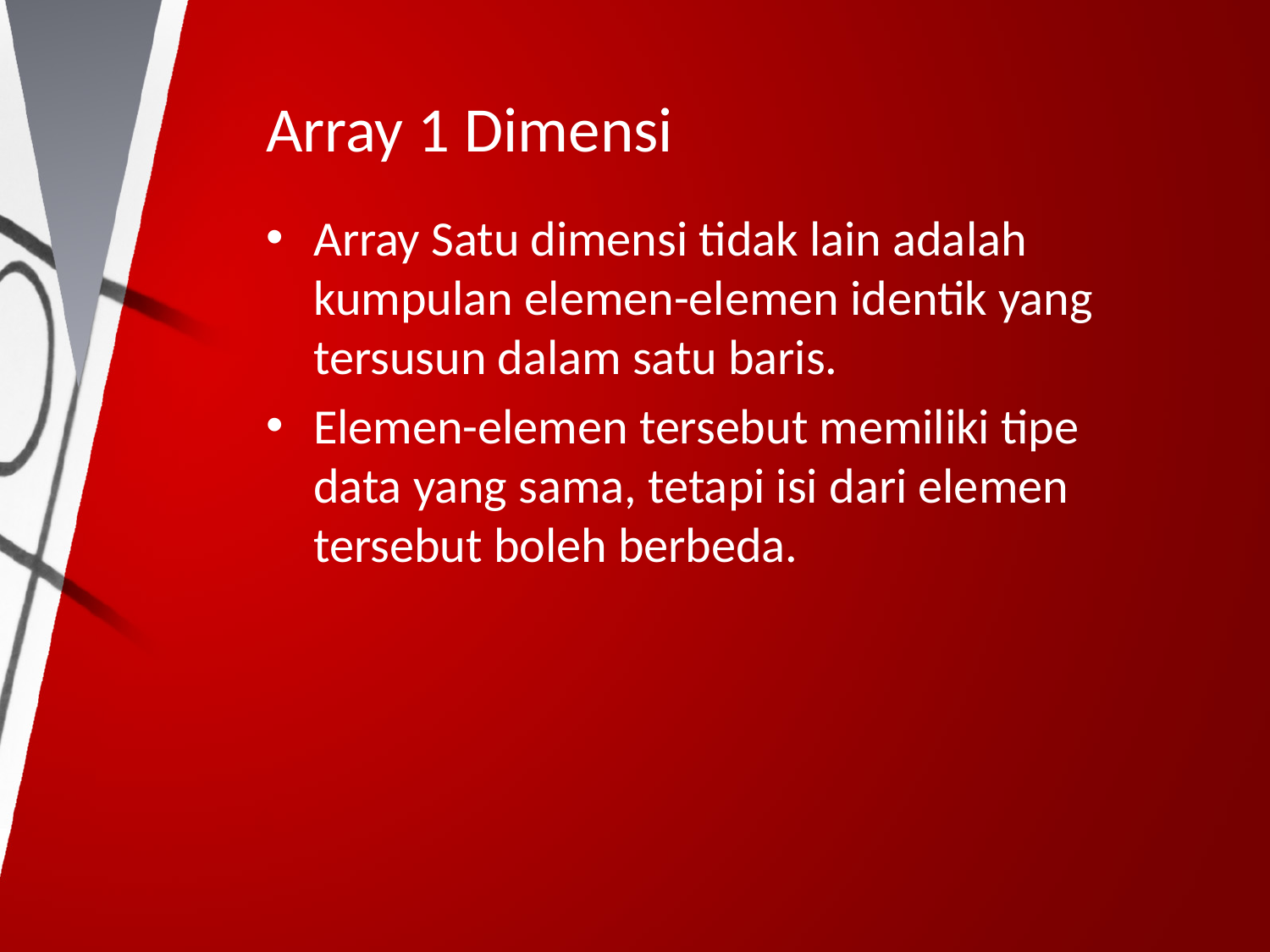

# Array 1 Dimensi
Array Satu dimensi tidak lain adalah kumpulan elemen-elemen identik yang tersusun dalam satu baris.
Elemen-elemen tersebut memiliki tipe data yang sama, tetapi isi dari elemen tersebut boleh berbeda.